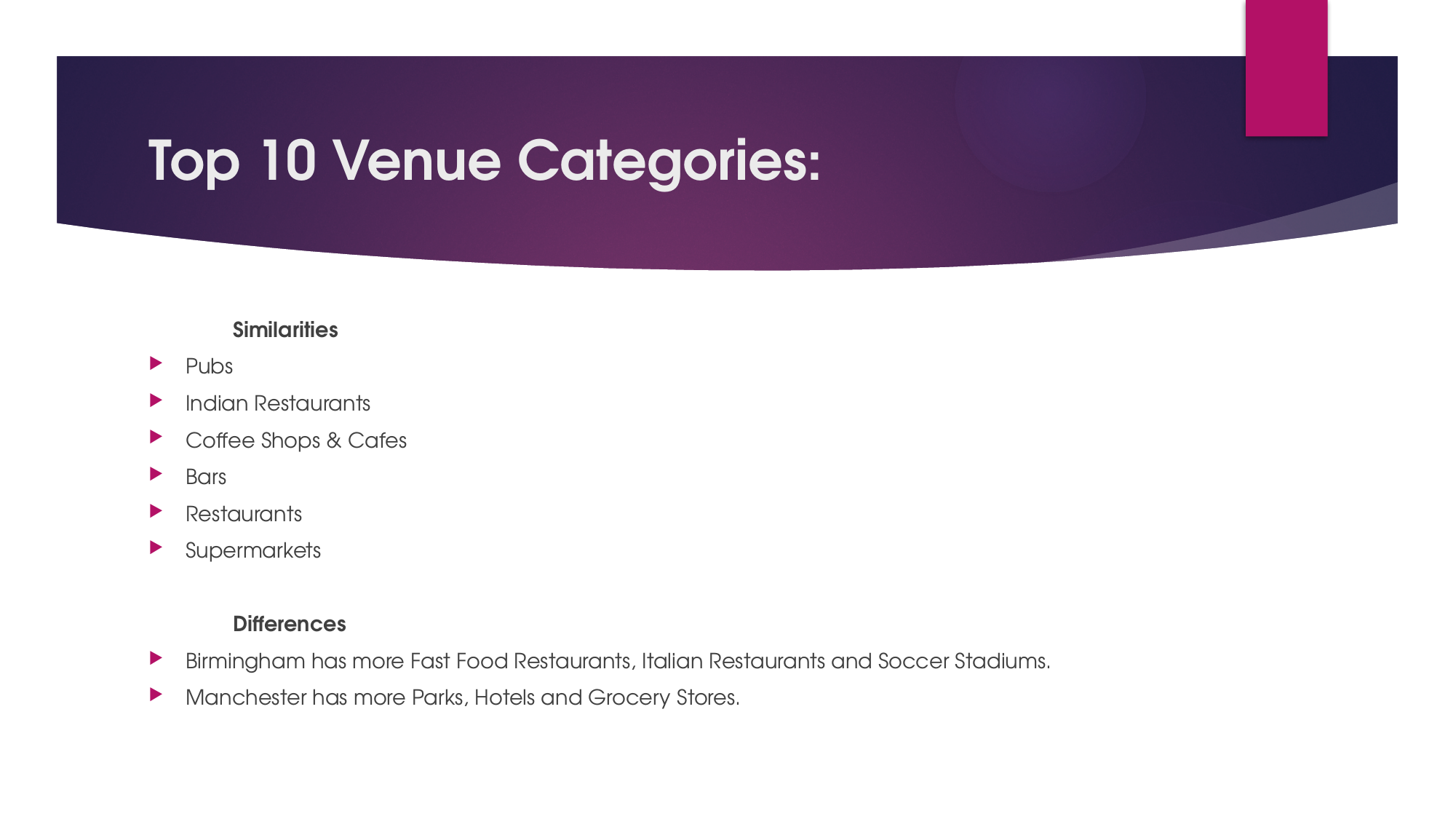

# Top 10 Venue Categories:
	Similarities
Pubs
Indian Restaurants
Coffee Shops & Cafes
Bars
Restaurants
Supermarkets

	Differences
Birmingham has more Fast Food Restaurants, Italian Restaurants and Soccer Stadiums.
Manchester has more Parks, Hotels and Grocery Stores.